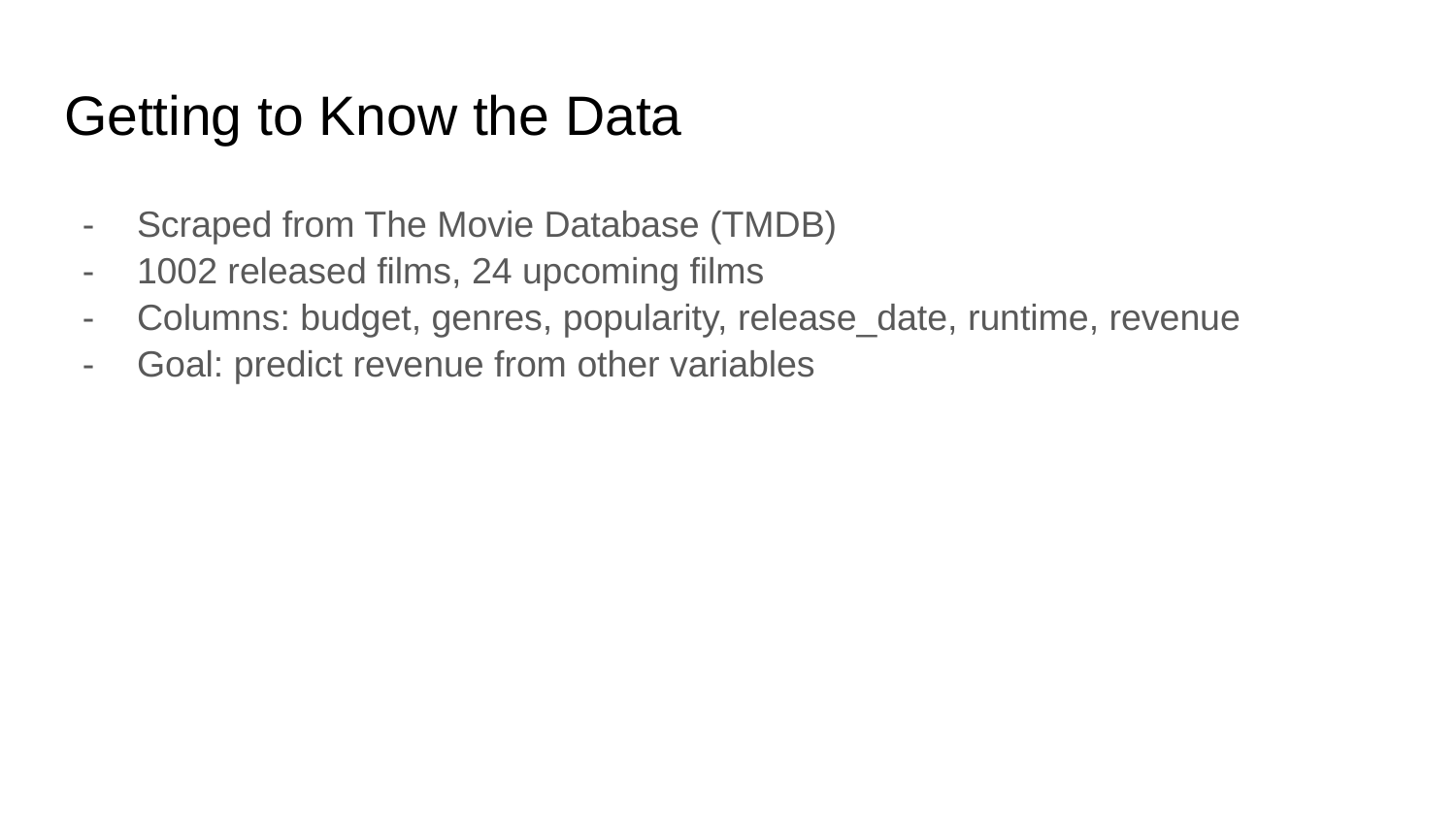

# Getting to Know the Data
Scraped from The Movie Database (TMDB)
1002 released films, 24 upcoming films
Columns: budget, genres, popularity, release_date, runtime, revenue
Goal: predict revenue from other variables